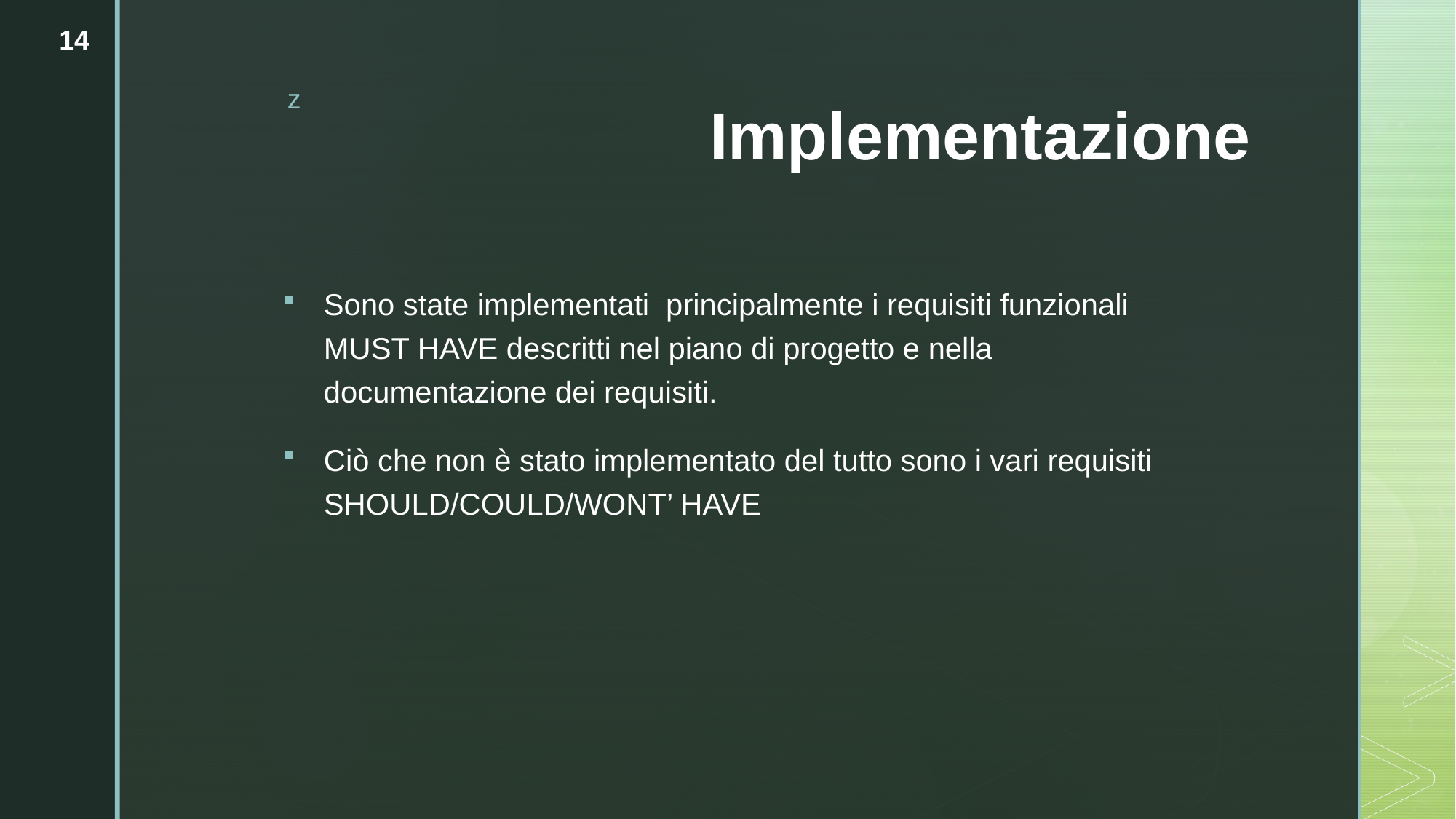

14
# Implementazione
Sono state implementati  principalmente i requisiti funzionali MUST HAVE descritti nel piano di progetto e nella documentazione dei requisiti.
Ciò che non è stato implementato del tutto sono i vari requisiti SHOULD/COULD/WONT’ HAVE